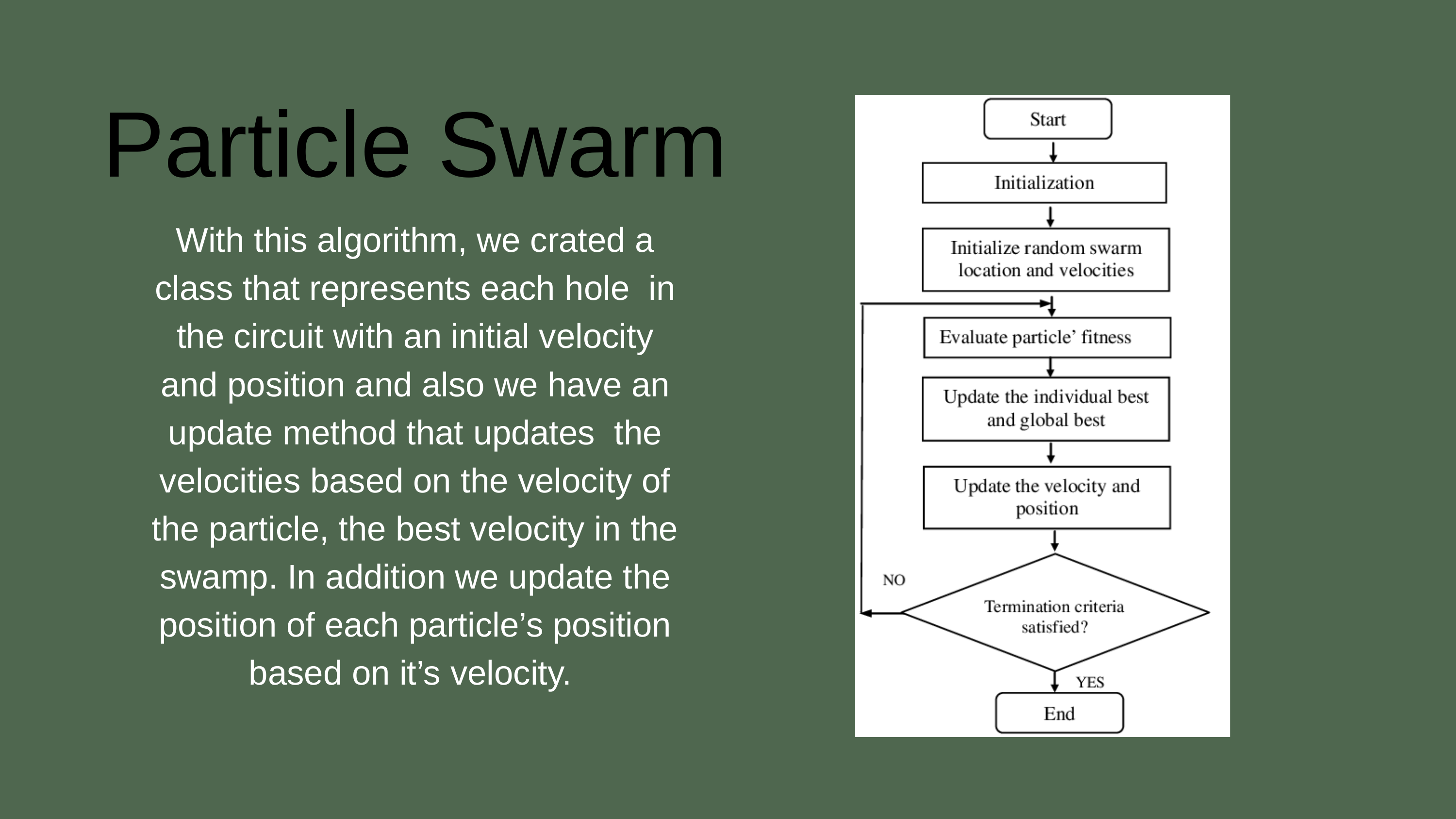

Particle Swarm

With this algorithm, we crated a class that represents each hole  in the circuit with an initial velocity and position and also we have an update method that updates  the velocities based on the velocity of the particle, the best velocity in the swamp. In addition we update the position of each particle’s position based on it’s velocity.